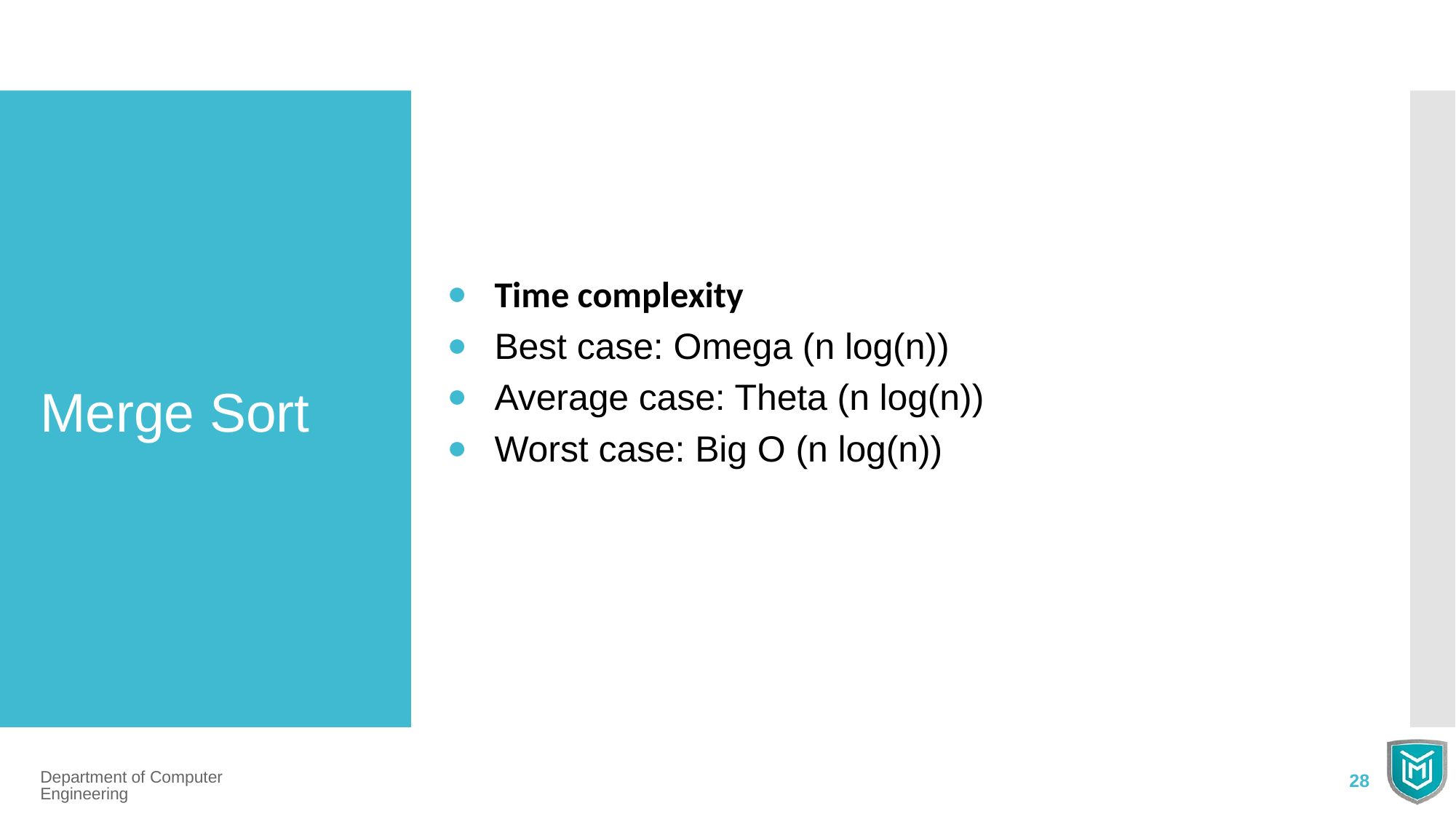

Time complexity
Best case: Omega (n log(n))
Average case: Theta (n log(n))
Worst case: Big O (n log(n))

Merge Sort
Department of Computer Engineering
28